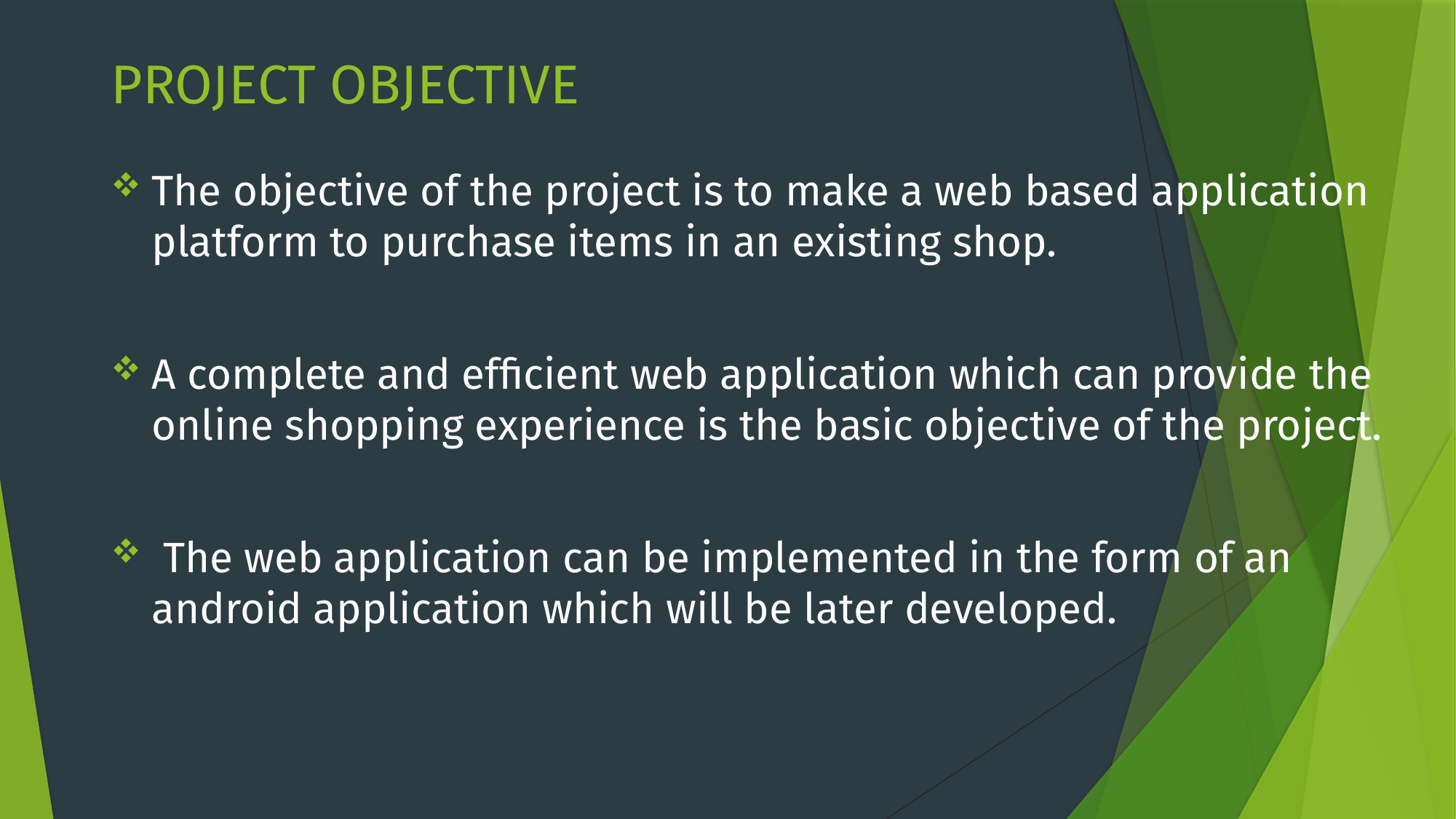

# PROJECT OBJECTIVE
The objective of the project is to make a web based application platform to purchase items in an existing shop.

A complete and efficient web application which can provide the online shopping experience is the basic objective of the project.

 The web application can be implemented in the form of an android application which will be later developed.